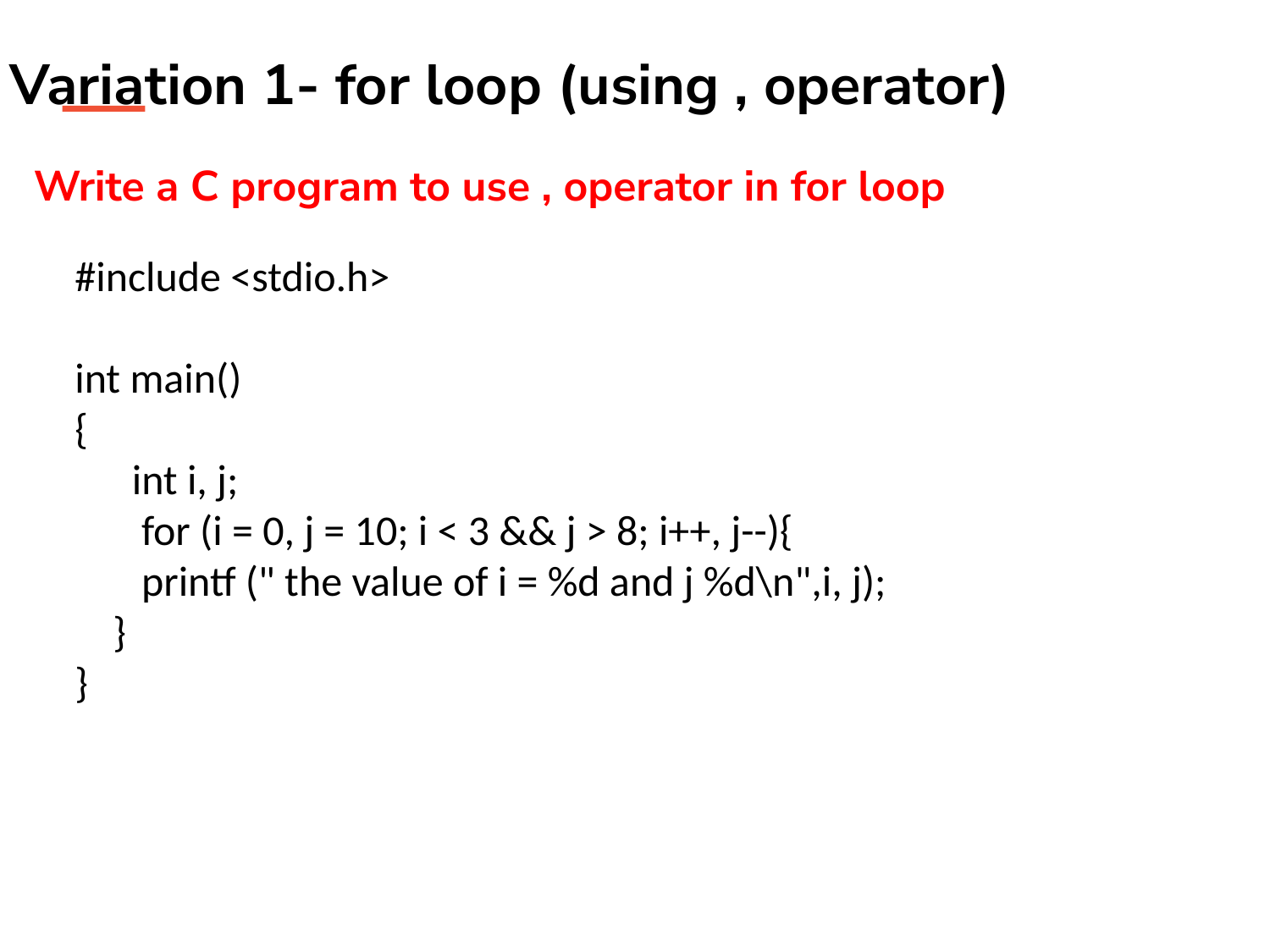

Variation 1- for loop (using , operator)

Write a C program to use , operator in for loop
#include <stdio.h>

int main()
{
      int i, j;
       for (i = 0, j = 10; i < 3 && j > 8; i++, j--){
       printf (" the value of i = %d and j %d\n",i, j);
    }
}